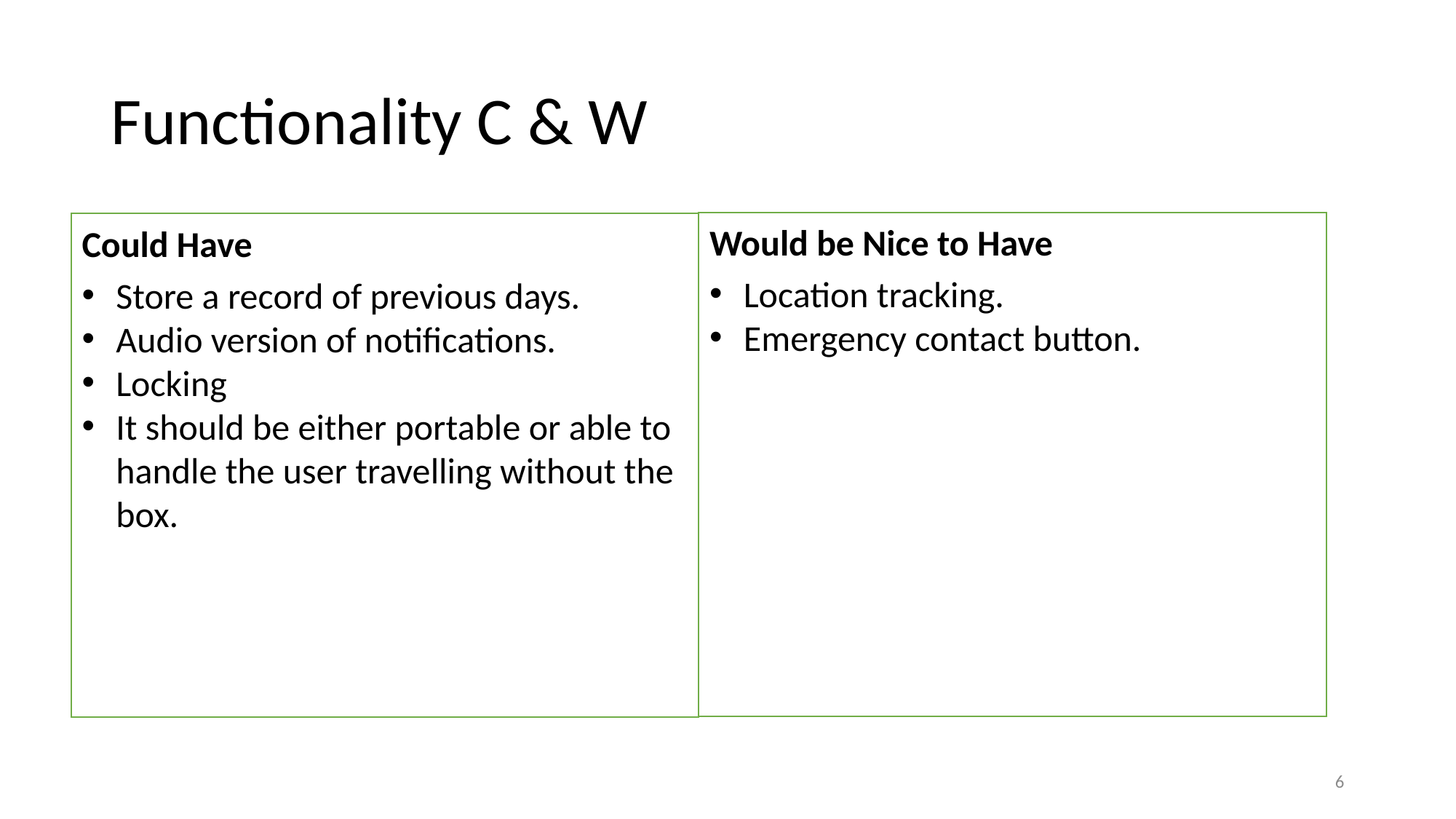

# Functionality C & W

Would be Nice to Have
Could Have
Location tracking.
Emergency contact button.
Store a record of previous days.
Audio version of notifications.
Locking
It should be either portable or able to handle the user travelling without the box.
6